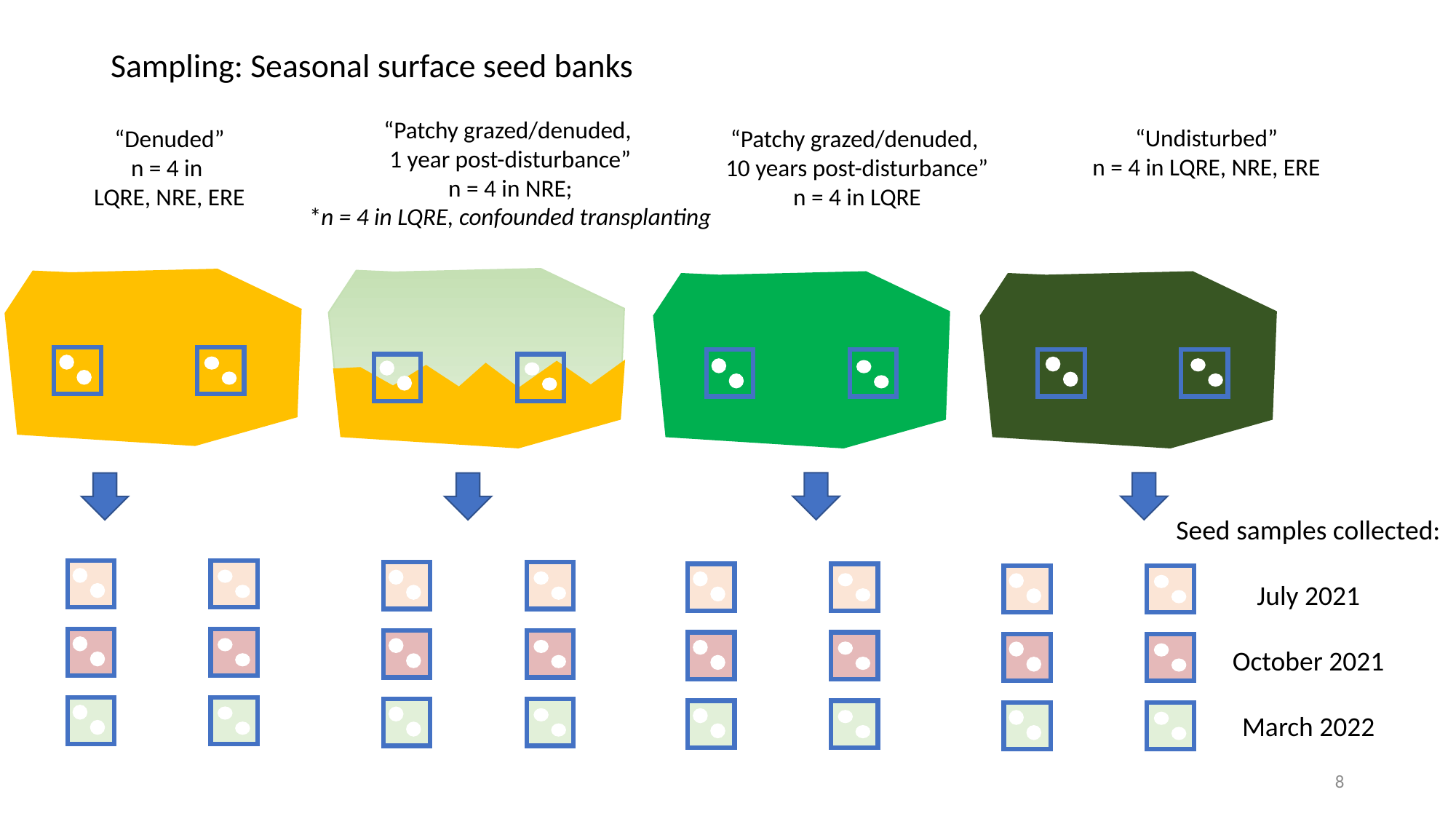

Sampling: Seasonal surface seed banks
“Patchy grazed/denuded,
1 year post-disturbance”
n = 4 in NRE;
*n = 4 in LQRE, confounded transplanting
“Undisturbed”
n = 4 in LQRE, NRE, ERE
“Patchy grazed/denuded,
10 years post-disturbance”
n = 4 in LQRE
“Denuded”
n = 4 in
LQRE, NRE, ERE

Seed samples collected:

July 2021

October 2021

March 2022

8